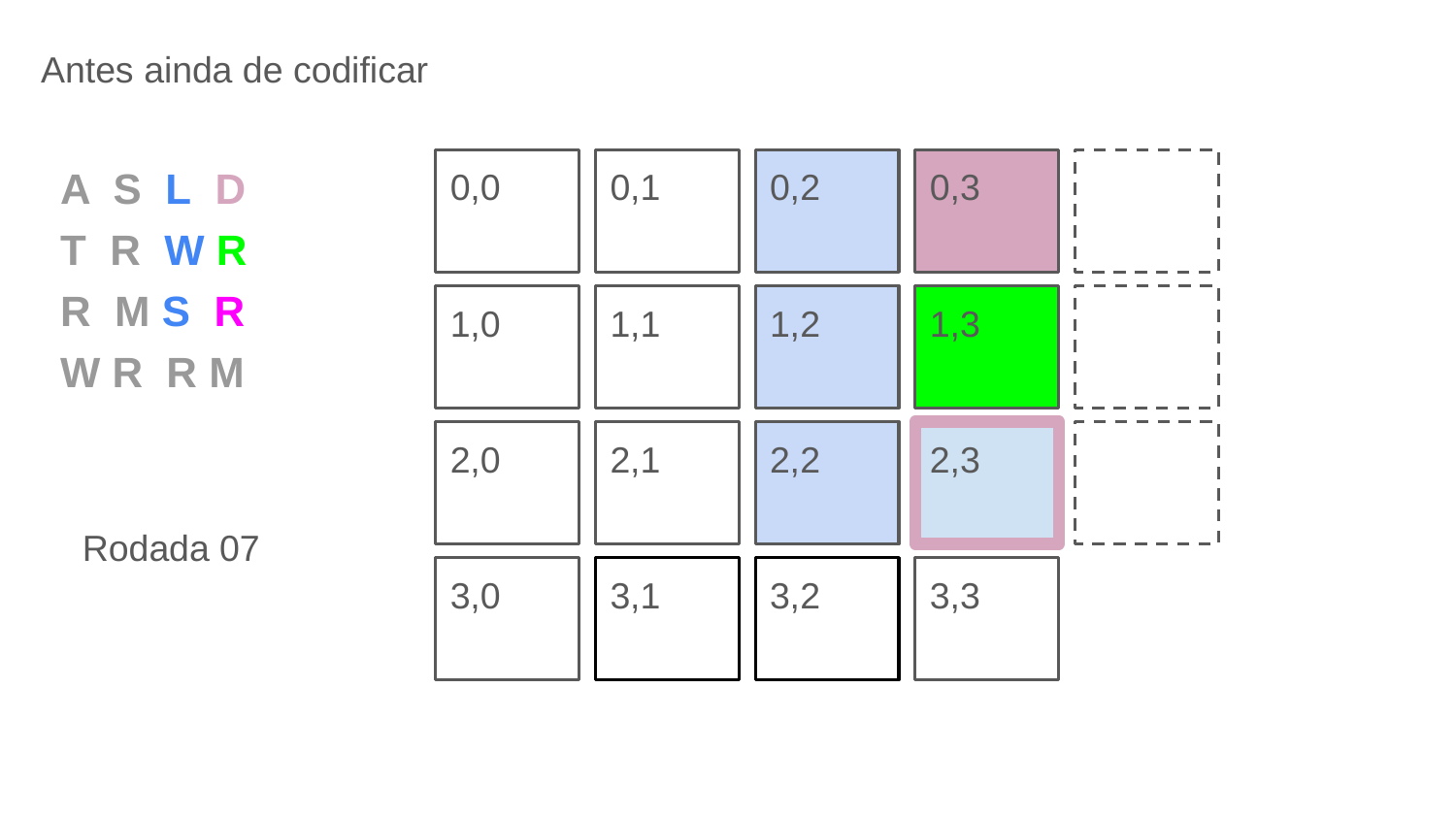

Antes ainda de codificar
A  S  L  D
T  R  W R
R  M S  R
W R  R M
0,0
0,1
0,2
0,3

1,0
1,1
1,2
1,3

2,0
2,1
2,2
2,3
Rodada 07

3,0
3,1
3,2
3,3